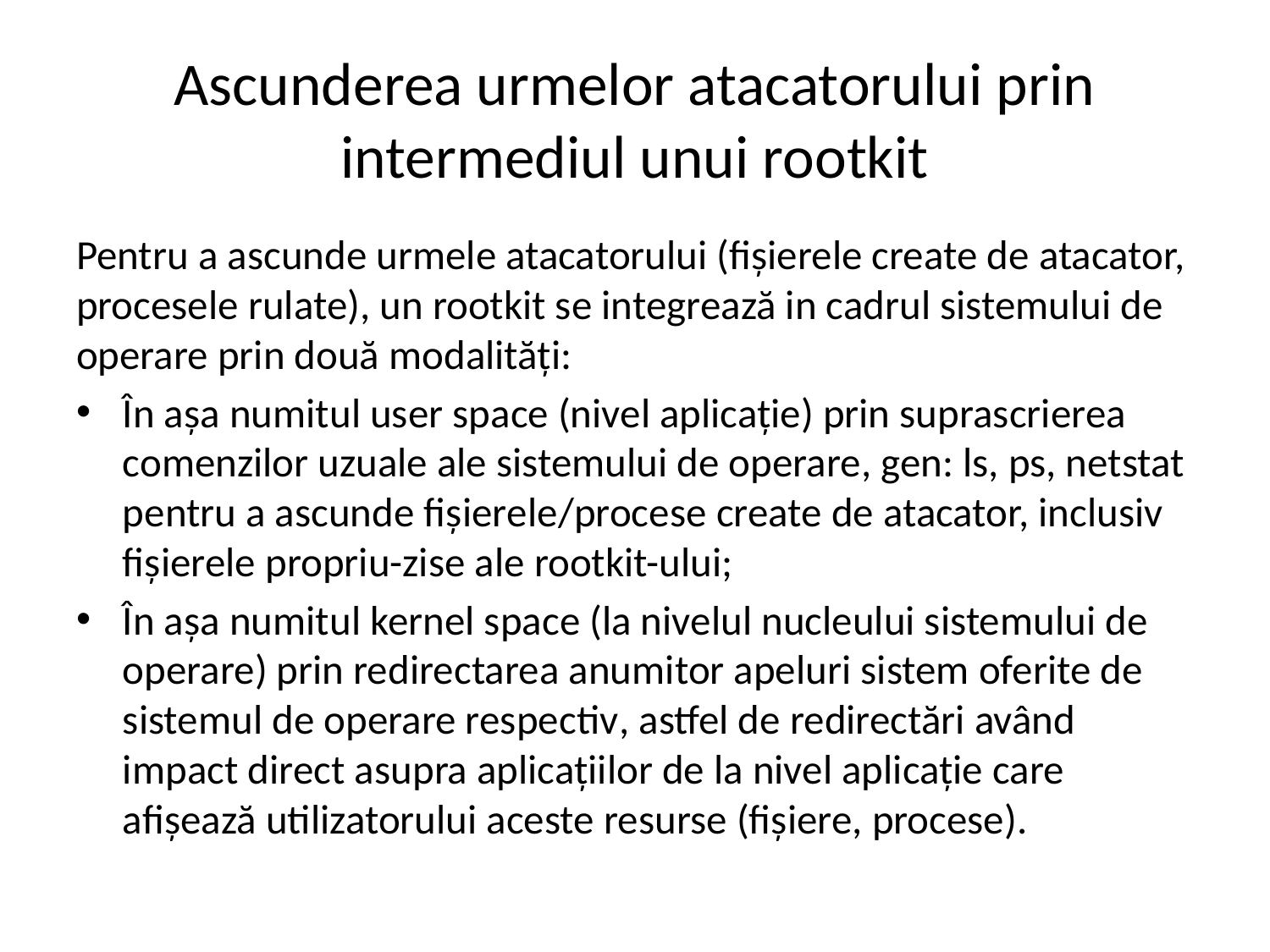

# Ascunderea urmelor atacatorului prin intermediul unui rootkit
Pentru a ascunde urmele atacatorului (fișierele create de atacator, procesele rulate), un rootkit se integrează in cadrul sistemului de operare prin două modalități:
În așa numitul user space (nivel aplicație) prin suprascrierea comenzilor uzuale ale sistemului de operare, gen: ls, ps, netstat pentru a ascunde fișierele/procese create de atacator, inclusiv fișierele propriu-zise ale rootkit-ului;
În așa numitul kernel space (la nivelul nucleului sistemului de operare) prin redirectarea anumitor apeluri sistem oferite de sistemul de operare respectiv, astfel de redirectări având impact direct asupra aplicațiilor de la nivel aplicație care afișează utilizatorului aceste resurse (fișiere, procese).